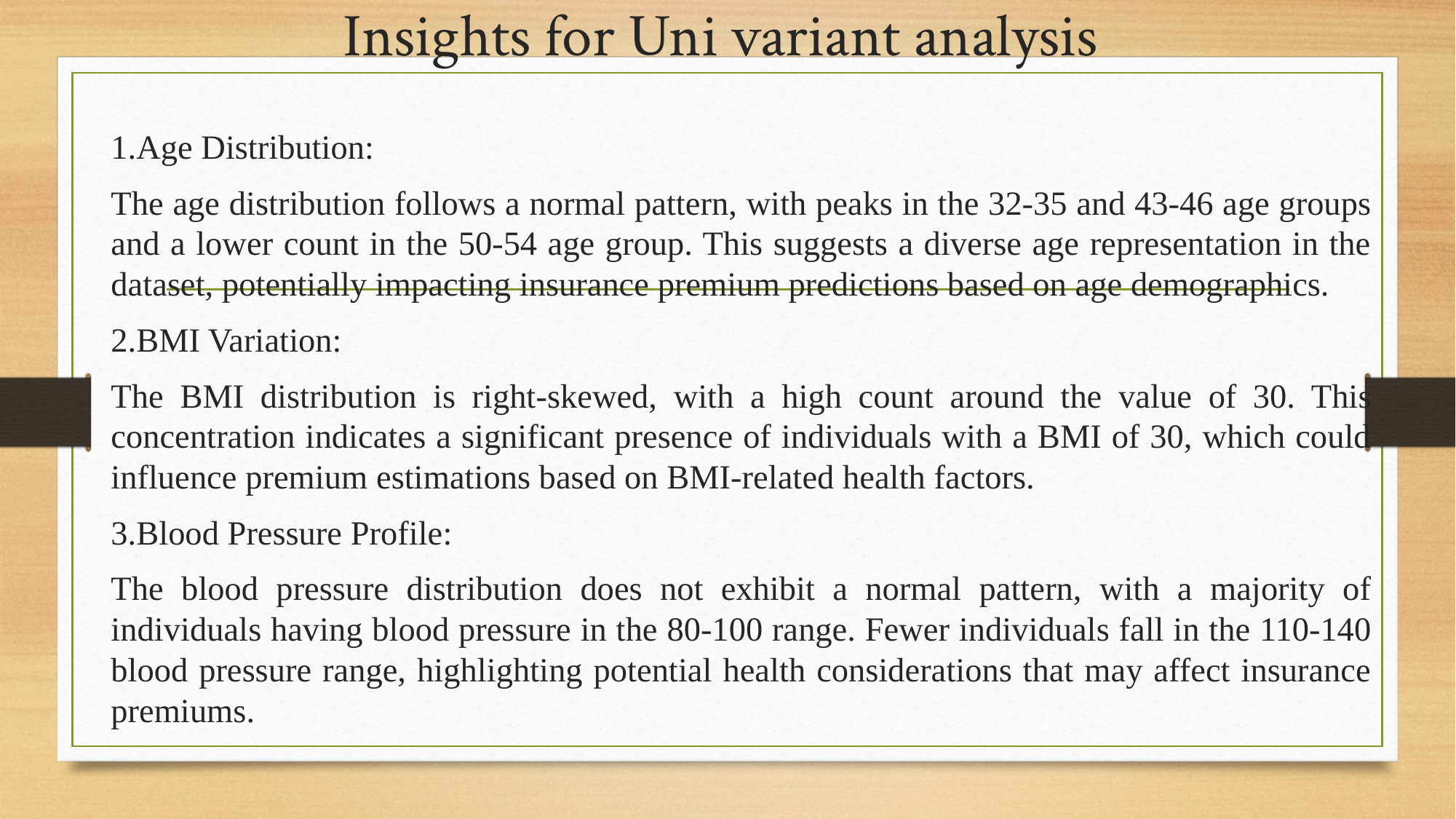

# Insights for Uni variant analysis
1.Age Distribution:
The age distribution follows a normal pattern, with peaks in the 32-35 and 43-46 age groups and a lower count in the 50-54 age group. This suggests a diverse age representation in the dataset, potentially impacting insurance premium predictions based on age demographics.
2.BMI Variation:
The BMI distribution is right-skewed, with a high count around the value of 30. This concentration indicates a significant presence of individuals with a BMI of 30, which could influence premium estimations based on BMI-related health factors.
3.Blood Pressure Profile:
The blood pressure distribution does not exhibit a normal pattern, with a majority of individuals having blood pressure in the 80-100 range. Fewer individuals fall in the 110-140 blood pressure range, highlighting potential health considerations that may affect insurance premiums.